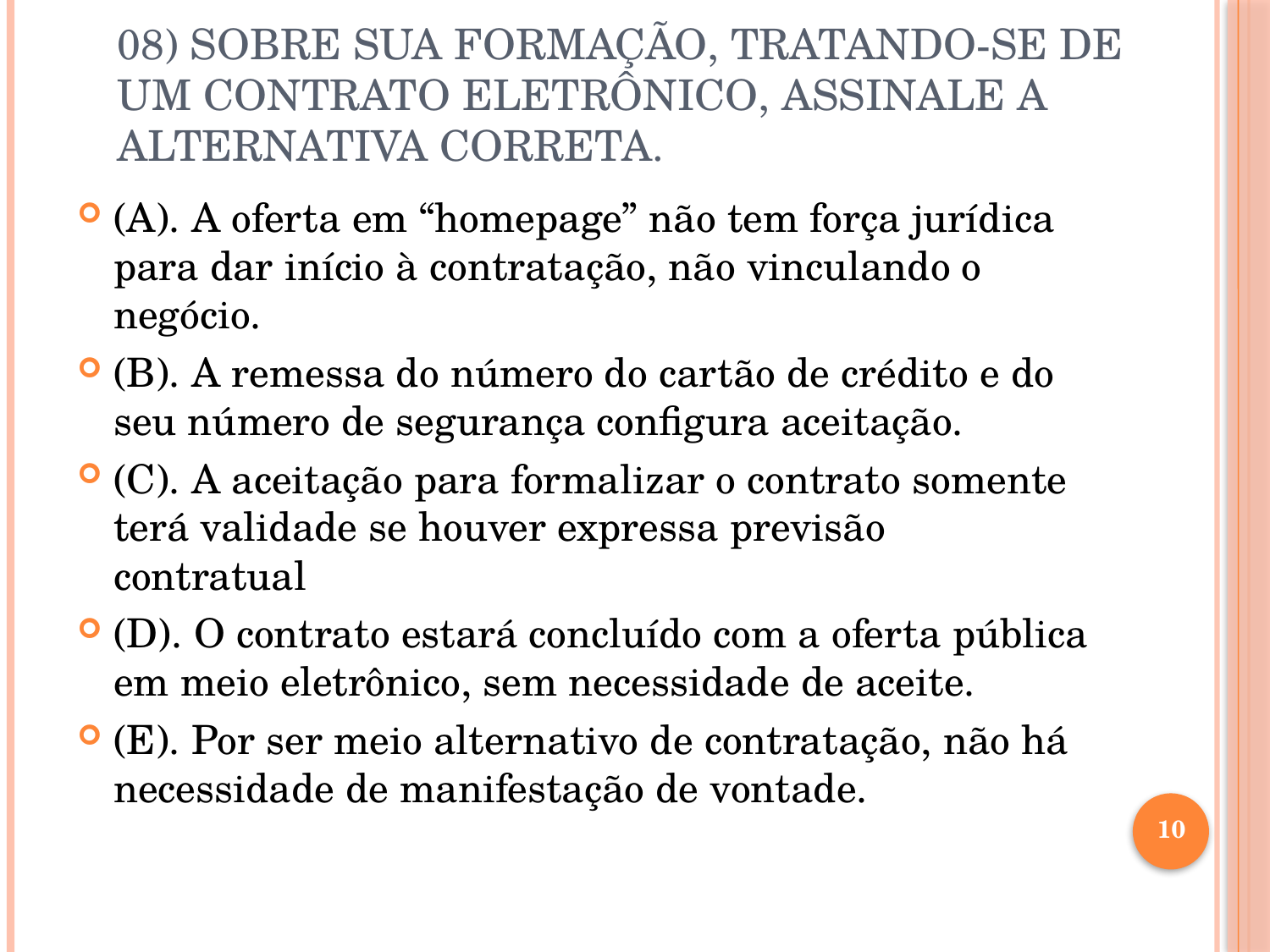

# 08) Sobre sua formação, tratando-se de um contrato eletrônico, assinale a alternativa correta.
(A). A oferta em “homepage” não tem força jurídica para dar início à contratação, não vinculando o negócio.
(B). A remessa do número do cartão de crédito e do seu número de segurança configura aceitação.
(C). A aceitação para formalizar o contrato somente terá validade se houver expressa previsão contratual
(D). O contrato estará concluído com a oferta pública em meio eletrônico, sem necessidade de aceite.
(E). Por ser meio alternativo de contratação, não há necessidade de manifestação de vontade.

10